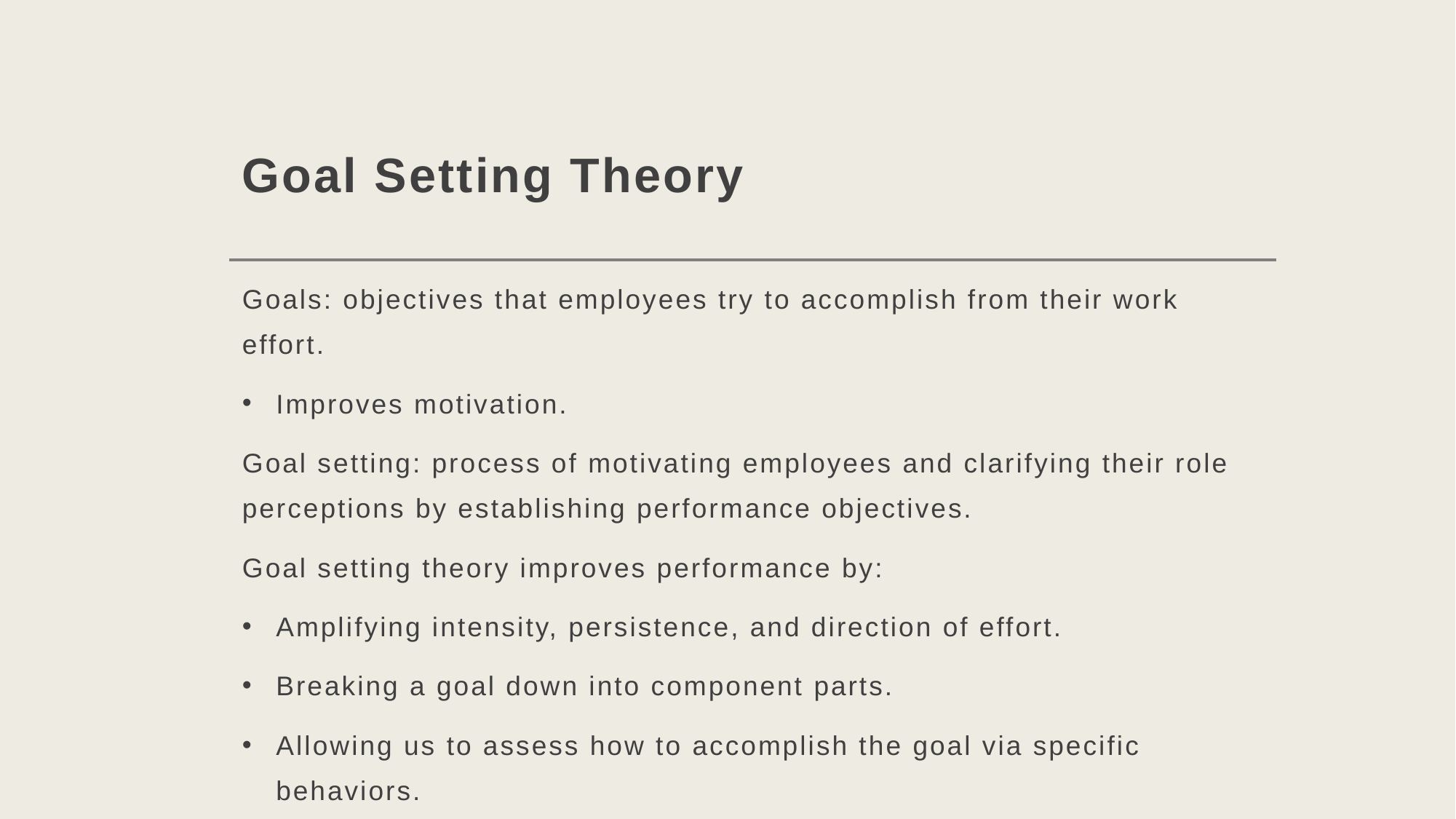

# Goal Setting Theory
Goals: objectives that employees try to accomplish from their work effort.
Improves motivation.
Goal setting: process of motivating employees and clarifying their role perceptions by establishing performance objectives.
Goal setting theory improves performance by:
Amplifying intensity, persistence, and direction of effort.
Breaking a goal down into component parts.
Allowing us to assess how to accomplish the goal via specific behaviors.